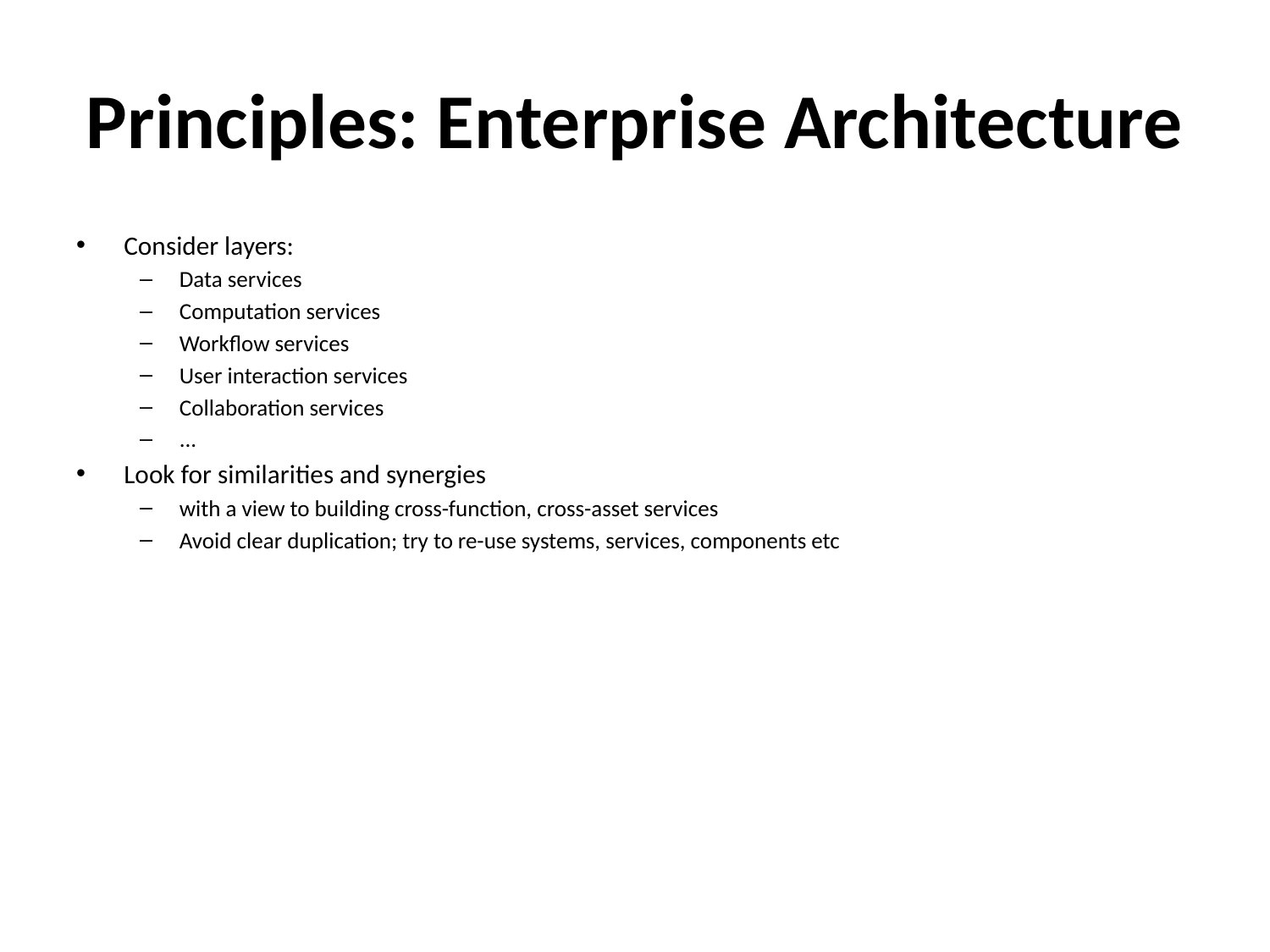

# Principles: Enterprise Architecture
Consider layers:
Data services
Computation services
Workflow services
User interaction services
Collaboration services
...
Look for similarities and synergies
with a view to building cross-function, cross-asset services
Avoid clear duplication; try to re-use systems, services, components etc